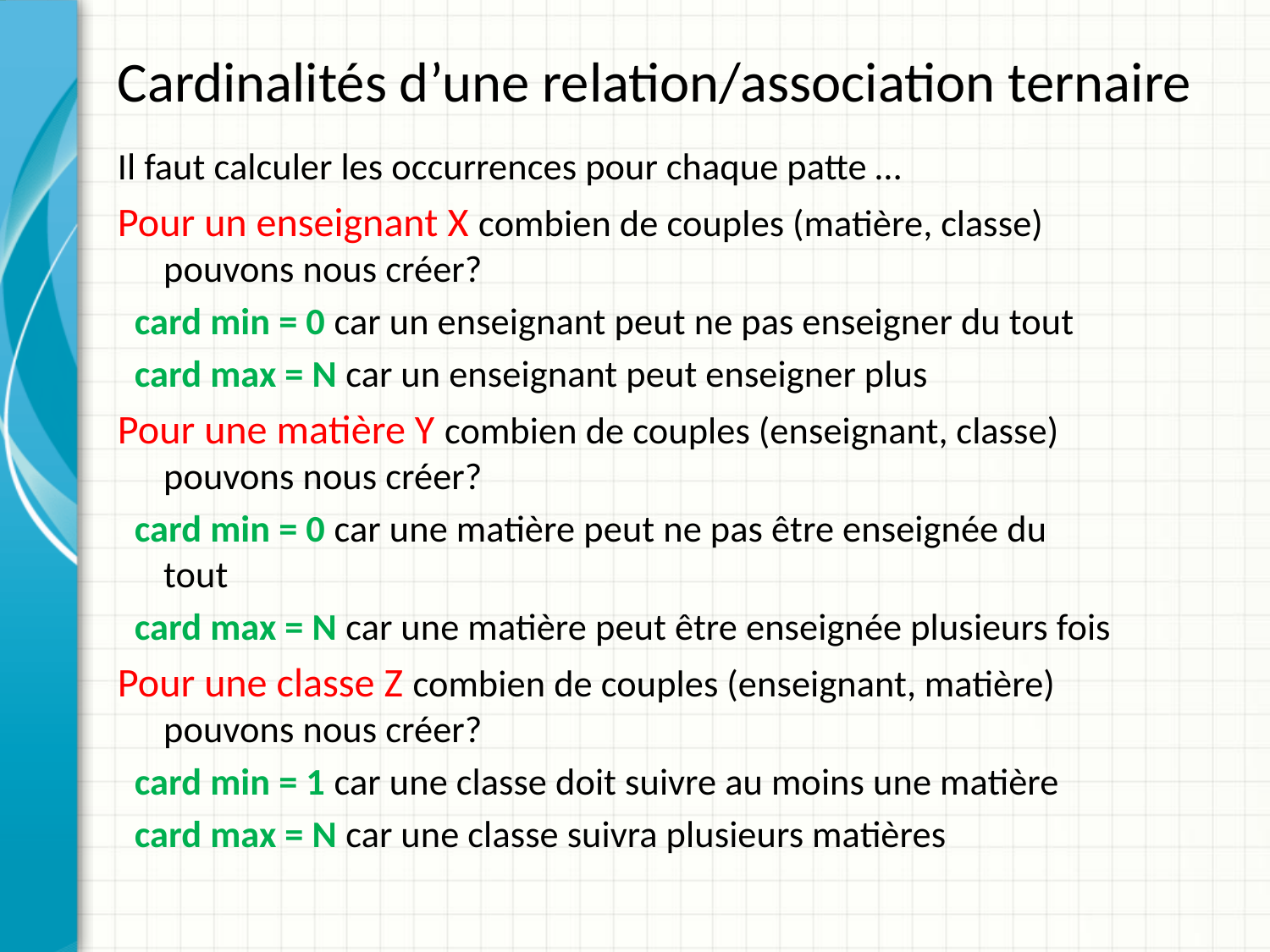

# Cardinalités d’une relation/association ternaire
Il faut calculer les occurrences pour chaque patte …
Pour un enseignant X combien de couples (matière, classe) pouvons nous créer?
  card min = 0 car un enseignant peut ne pas enseigner du tout
  card max = N car un enseignant peut enseigner plus
Pour une matière Y combien de couples (enseignant, classe) pouvons nous créer?
  card min = 0 car une matière peut ne pas être enseignée du tout
  card max = N car une matière peut être enseignée plusieurs fois
Pour une classe Z combien de couples (enseignant, matière) pouvons nous créer?
  card min = 1 car une classe doit suivre au moins une matière
  card max = N car une classe suivra plusieurs matières